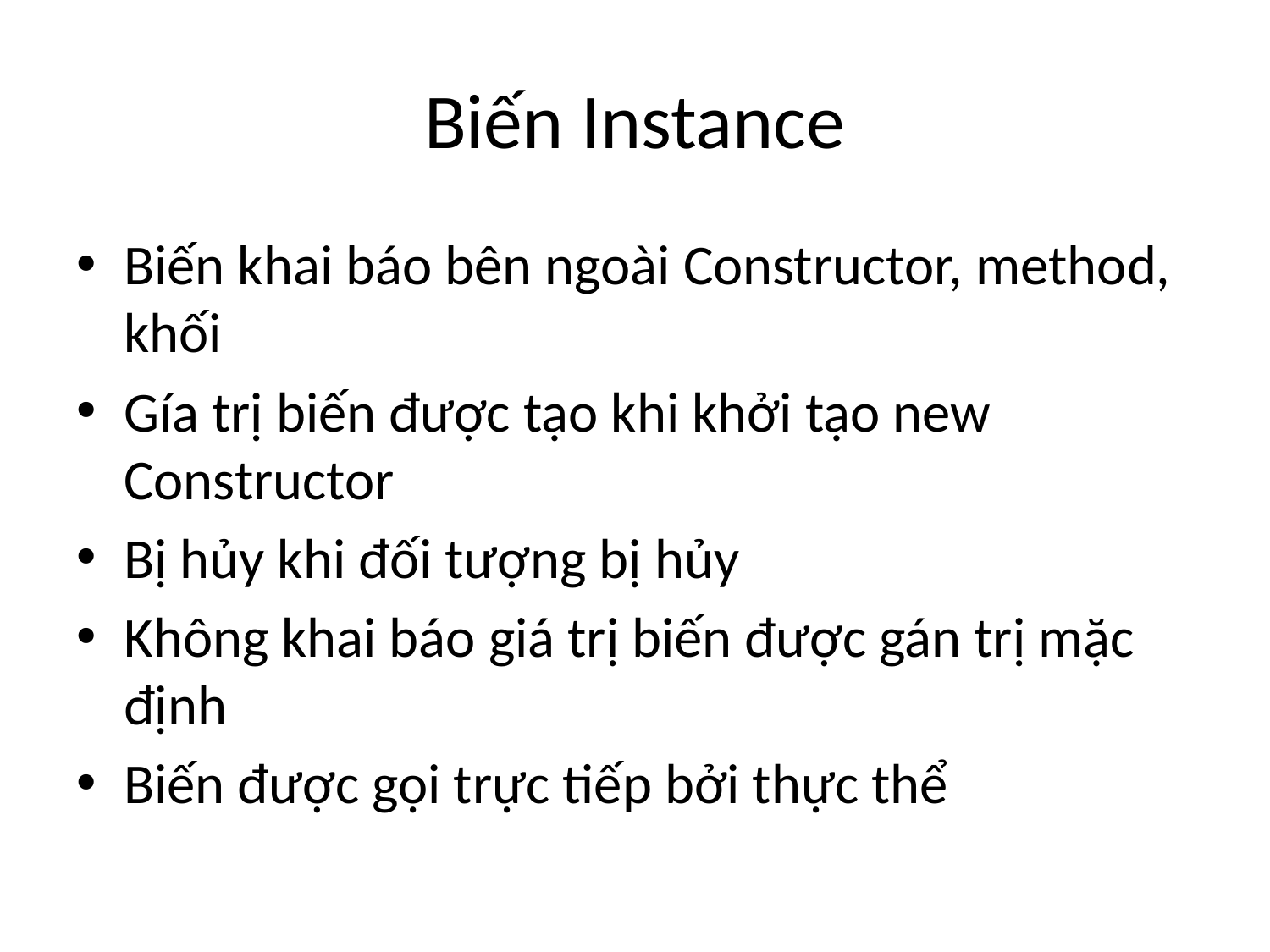

# Biến Instance
Biến khai báo bên ngoài Constructor, method, khối
Gía trị biến được tạo khi khởi tạo new Constructor
Bị hủy khi đối tượng bị hủy
Không khai báo giá trị biến được gán trị mặc định
Biến được gọi trực tiếp bởi thực thể